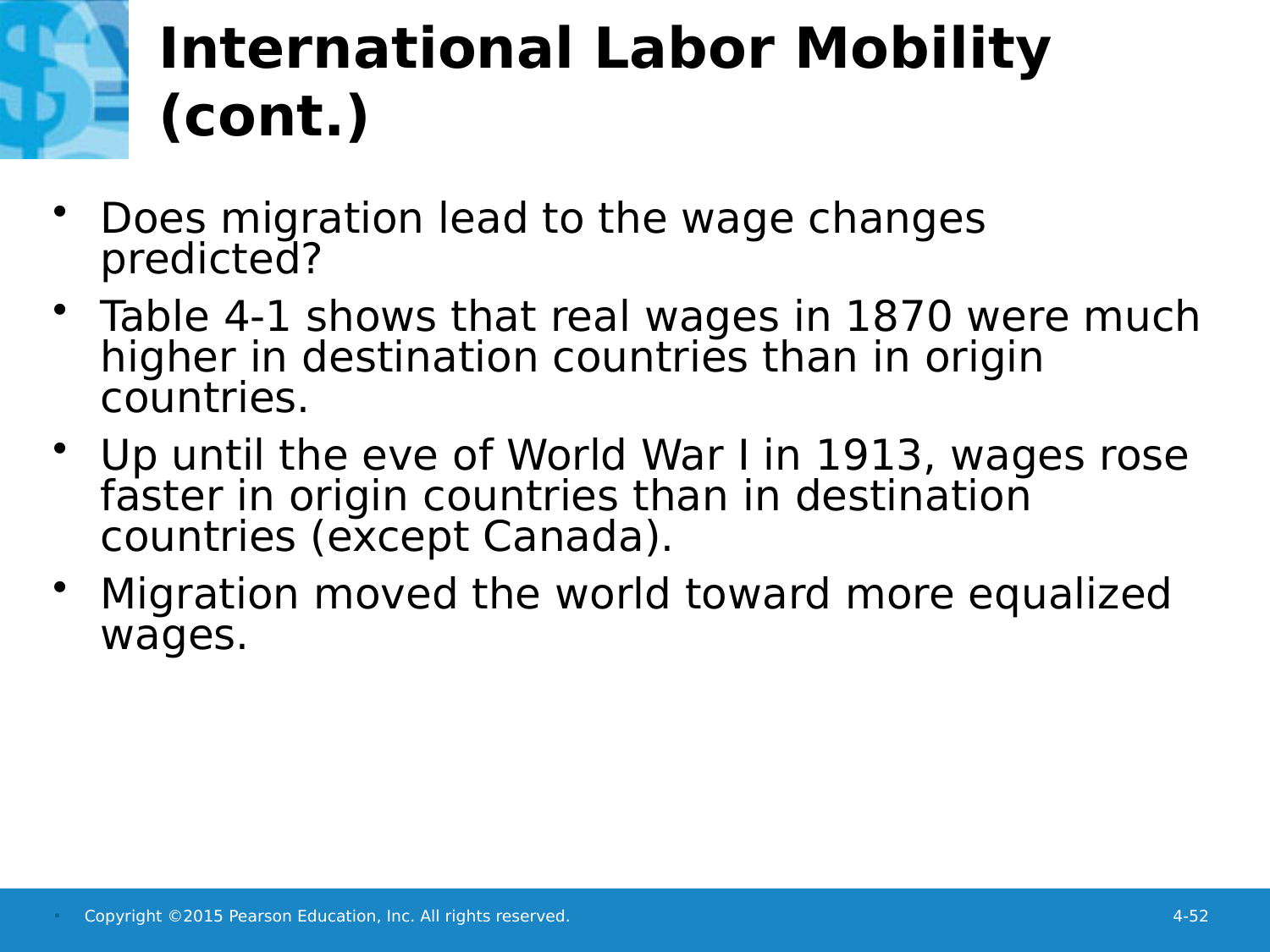

# International Labor Mobility (cont.)
Does migration lead to the wage changes predicted?
Table 4-1 shows that real wages in 1870 were much higher in destination countries than in origin countries.
Up until the eve of World War I in 1913, wages rose faster in origin countries than in destination countries (except Canada).
Migration moved the world toward more equalized wages.